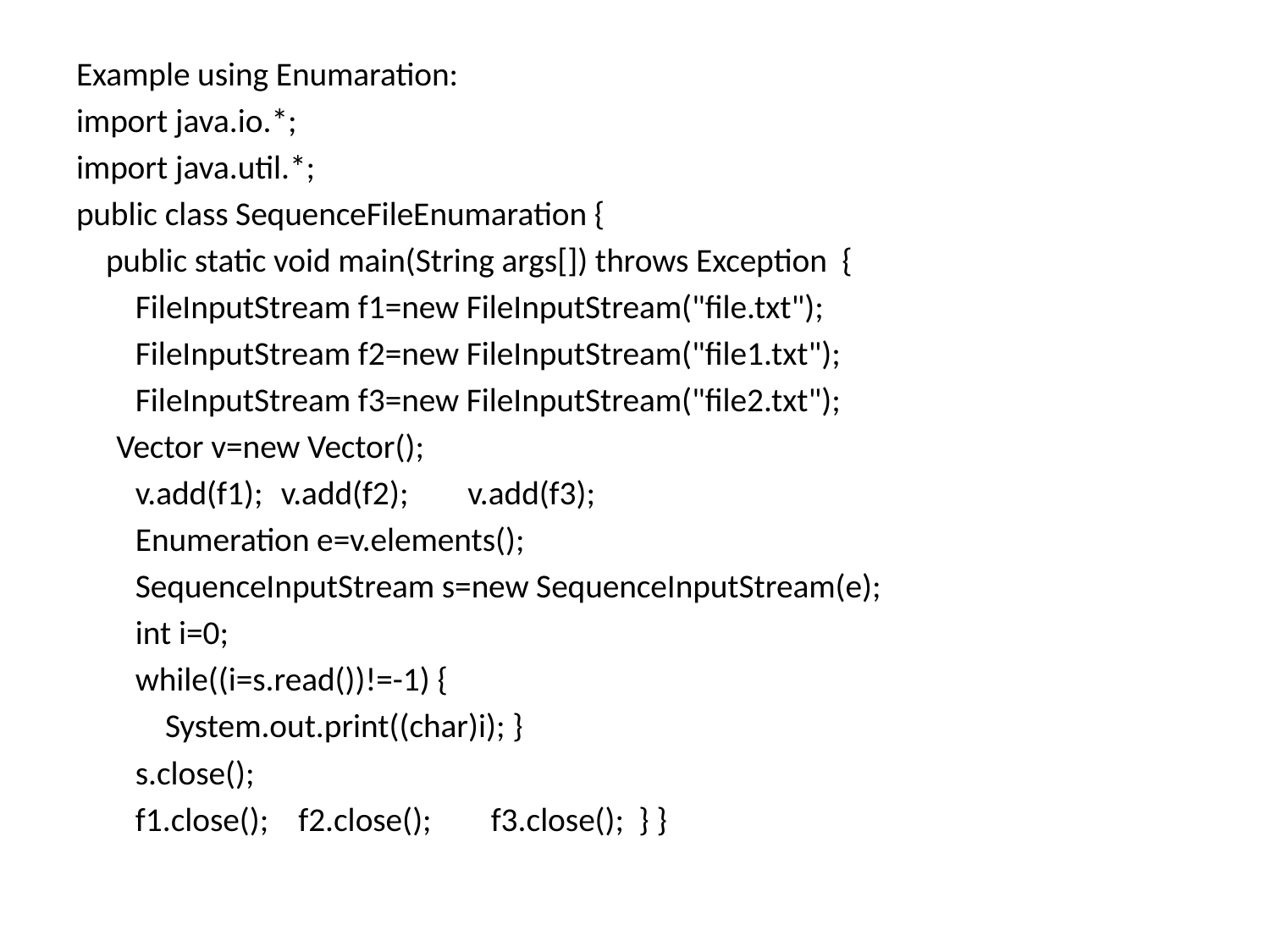

Example using Enumaration:
import java.io.*;
import java.util.*;
public class SequenceFileEnumaration {
    public static void main(String args[]) throws Exception  {
        FileInputStream f1=new FileInputStream("file.txt");
        FileInputStream f2=new FileInputStream("file1.txt");
        FileInputStream f3=new FileInputStream("file2.txt");
	Vector v=new Vector();
        v.add(f1);	  v.add(f2);        v.add(f3);
        Enumeration e=v.elements();
        SequenceInputStream s=new SequenceInputStream(e);
        int i=0;
        while((i=s.read())!=-1) {
            System.out.print((char)i); }
        s.close();
        f1.close();    f2.close(); 	f3.close();  } }